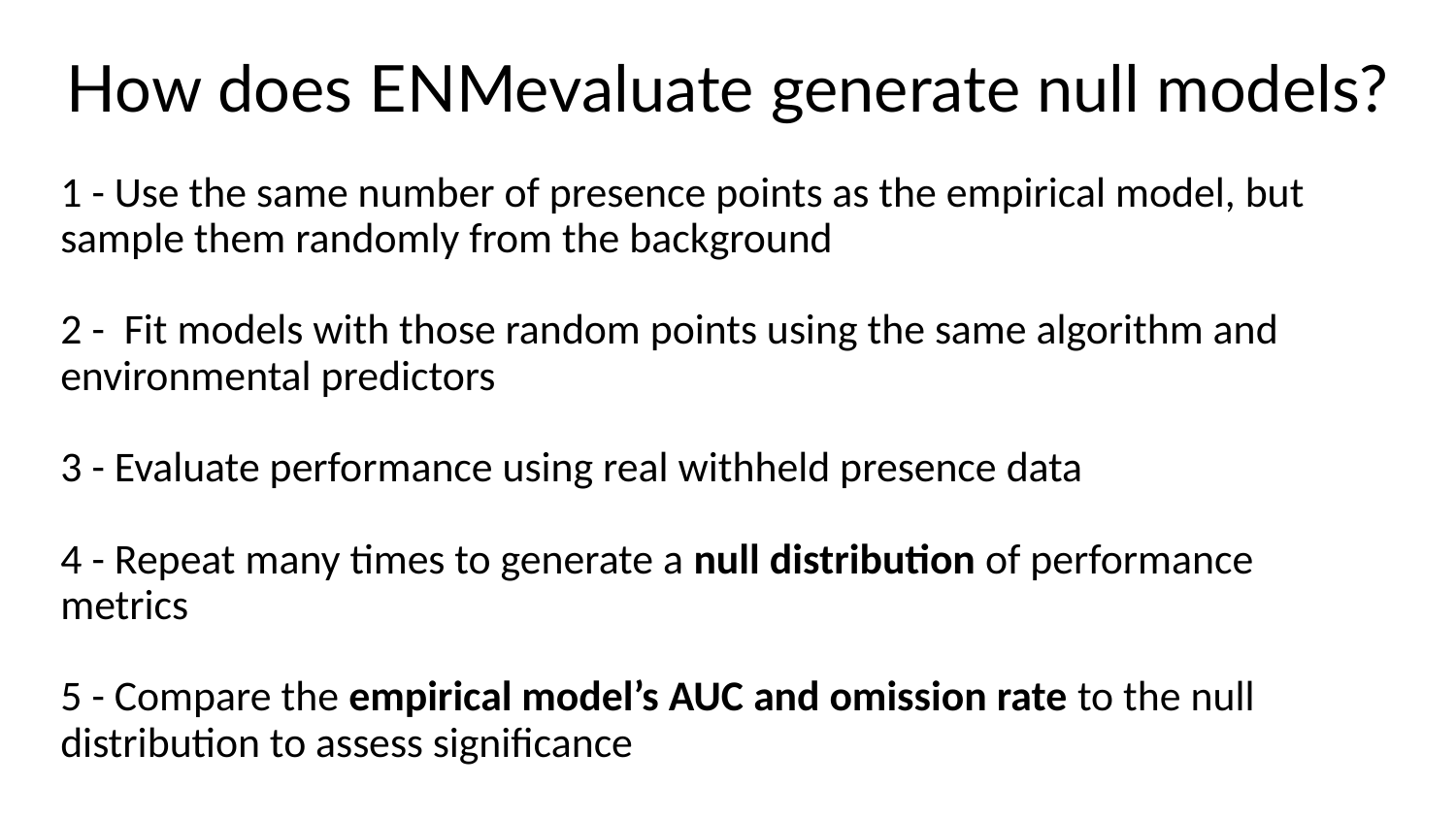

# How does ENMevaluate generate null models?
1 - Use the same number of presence points as the empirical model, but sample them randomly from the background

2 -  Fit models with those random points using the same algorithm and environmental predictors

3 - Evaluate performance using real withheld presence data

4 - Repeat many times to generate a null distribution of performance metrics

5 - Compare the empirical model’s AUC and omission rate to the null distribution to assess significance